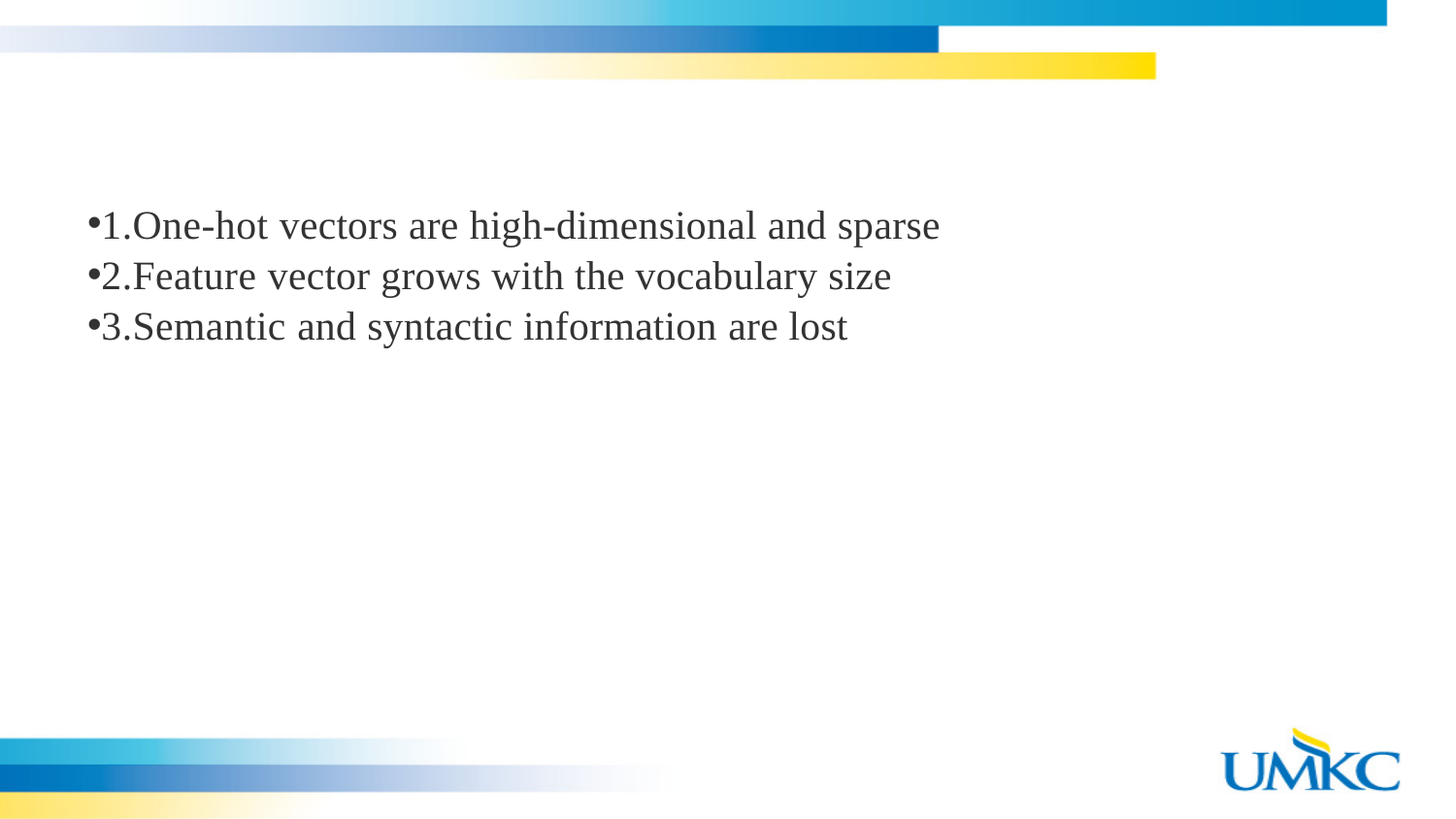

#
1.One-hot vectors are high-dimensional and sparse
2.Feature vector grows with the vocabulary size
3.Semantic and syntactic information are lost